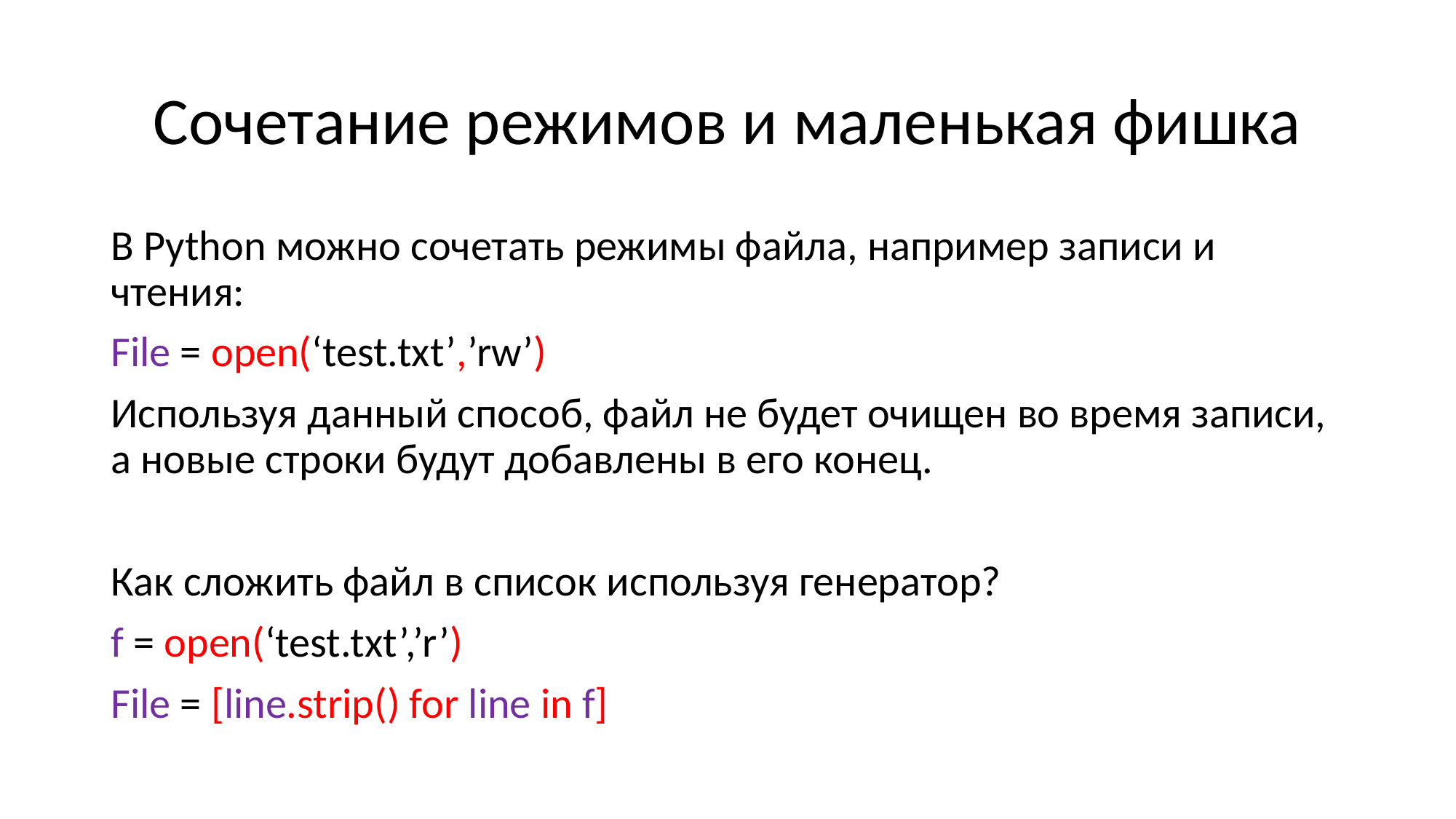

# Сочетание режимов и маленькая фишка
В Python можно сочетать режимы файла, например записи и чтения:
File = open(‘test.txt’,’rw’)
Используя данный способ, файл не будет очищен во время записи, а новые строки будут добавлены в его конец.

Как сложить файл в список используя генератор?
f = open(‘test.txt’,’r’)
File = [line.strip() for line in f]